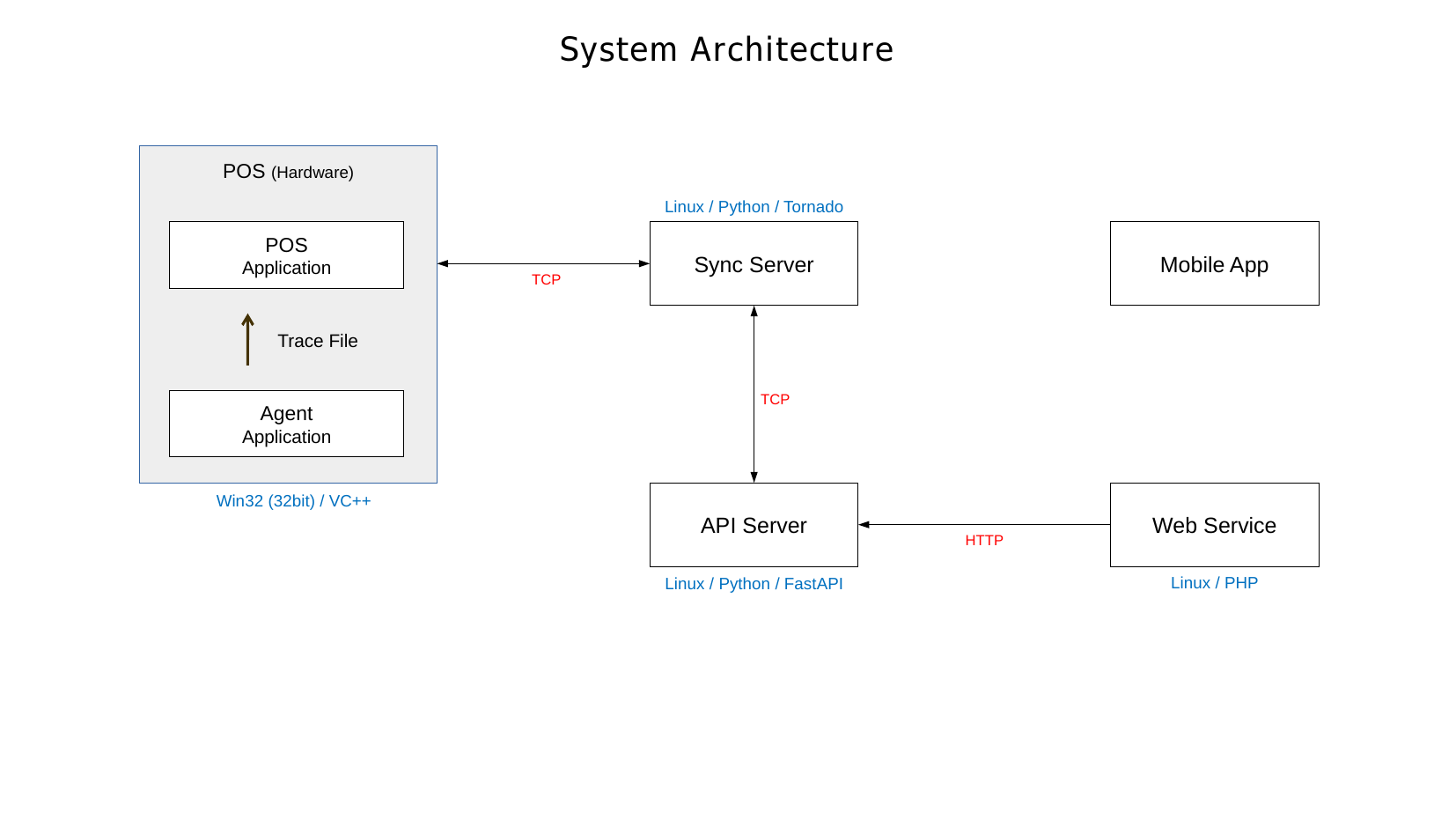

System Architecture

POS (Hardware)
Linux / Python / Tornado
POS
Application
Sync Server
Mobile App
TCP

Trace File
TCP
Agent
Application
API Server
Web Service
Win32 (32bit) / VC++
HTTP
Linux / PHP
Linux / Python / FastAPI